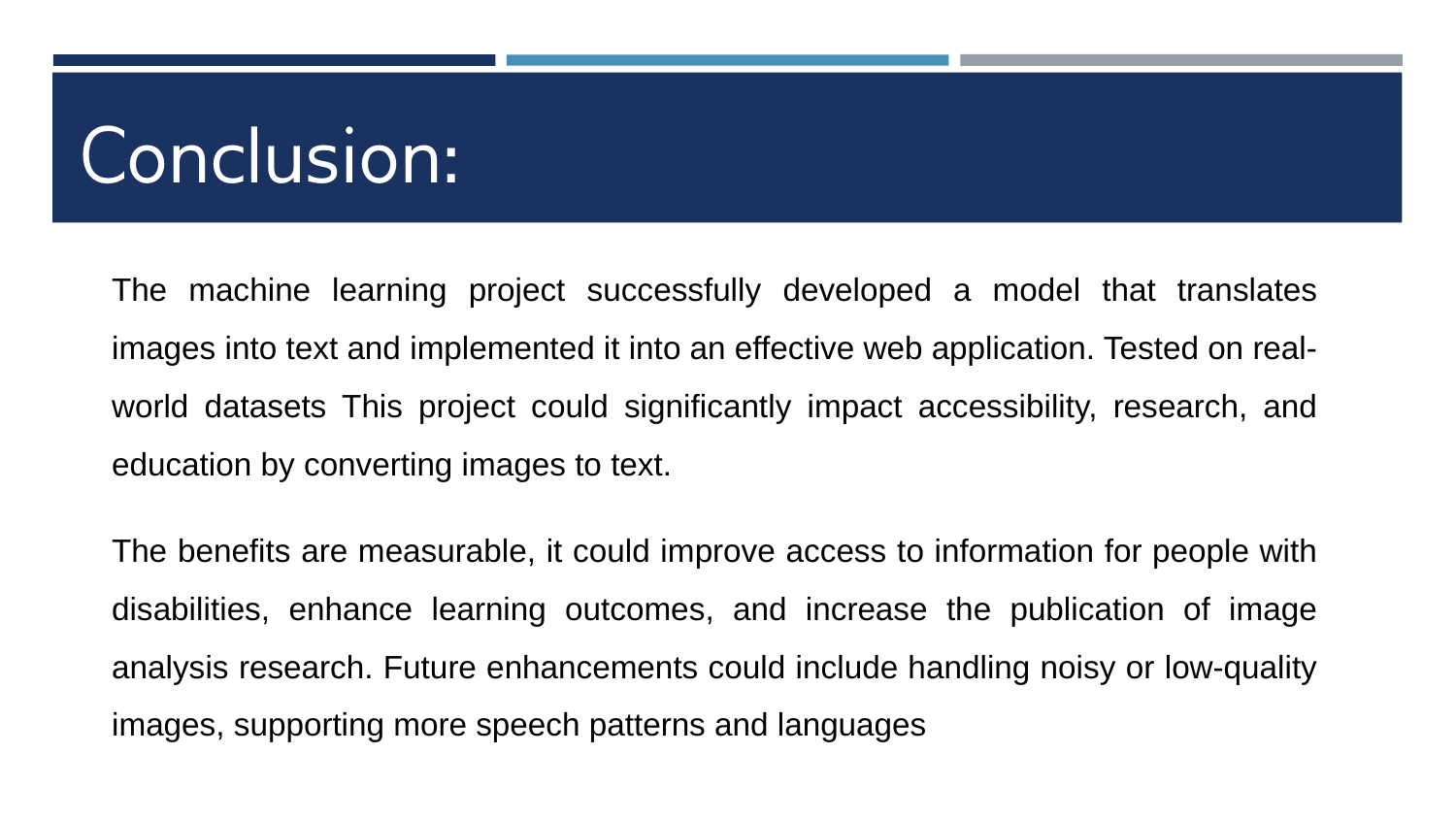

# Conclusion:
The machine learning project successfully developed a model that translates images into text and implemented it into an effective web application. Tested on real-world datasets This project could significantly impact accessibility, research, and education by converting images to text.
The benefits are measurable, it could improve access to information for people with disabilities, enhance learning outcomes, and increase the publication of image analysis research. Future enhancements could include handling noisy or low-quality images, supporting more speech patterns and languages